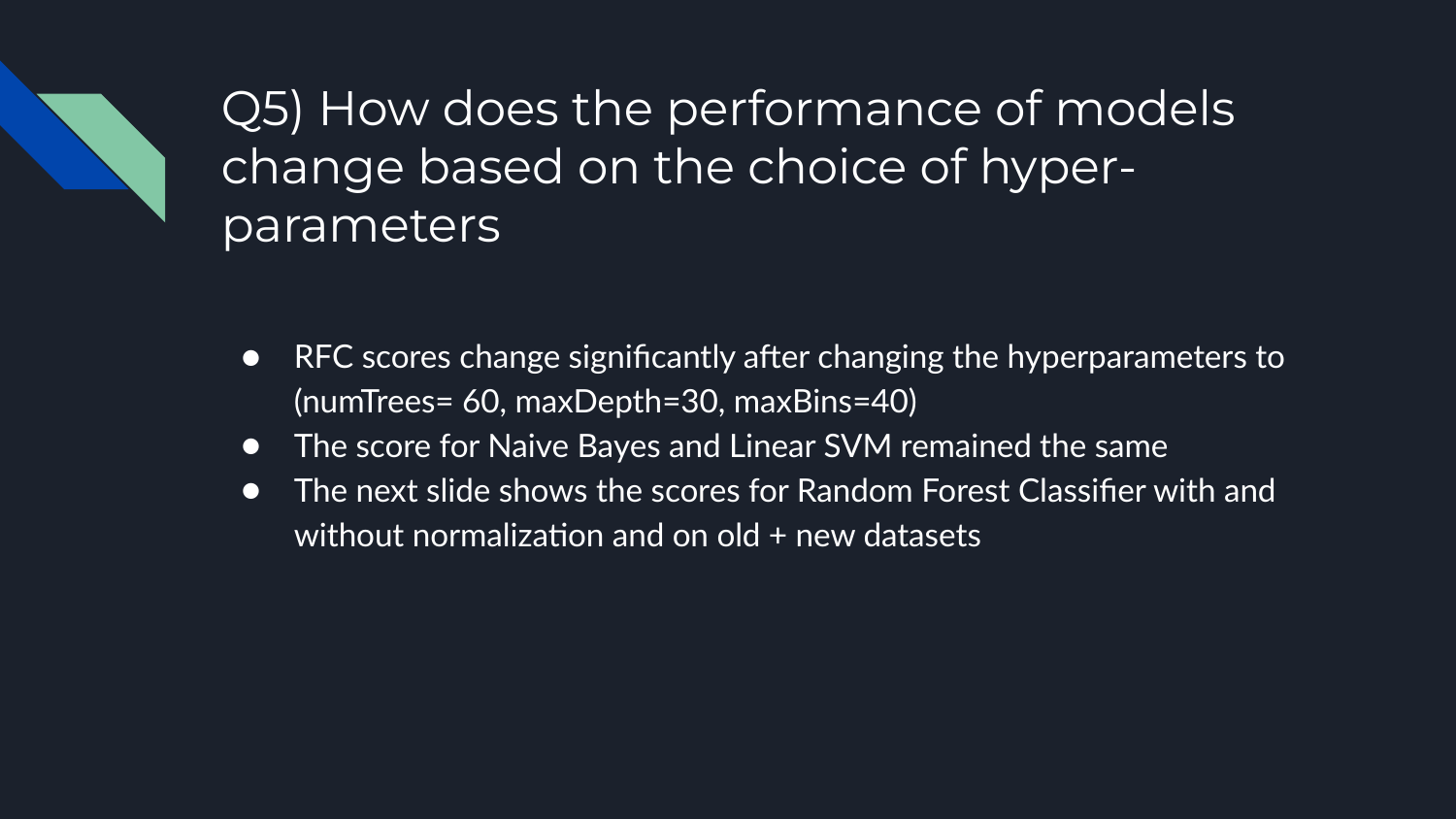

# Q5) How does the performance of models change based on the choice of hyper-parameters

RFC scores change significantly after changing the hyperparameters to (numTrees= 60, maxDepth=30, maxBins=40)
The score for Naive Bayes and Linear SVM remained the same
The next slide shows the scores for Random Forest Classifier with and without normalization and on old + new datasets